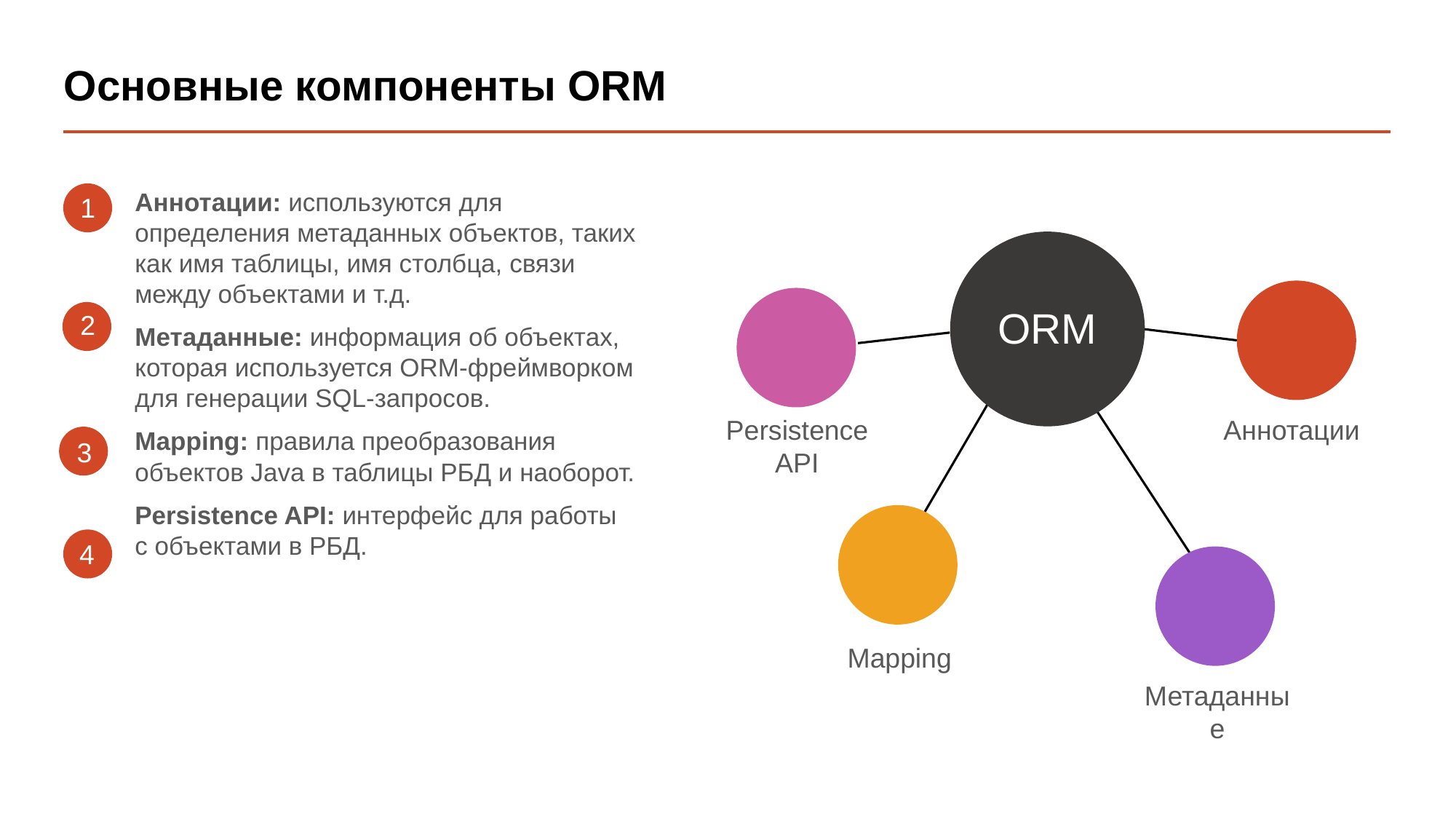

# Основные компоненты ORM
Аннотации: используются для определения метаданных объектов, таких как имя таблицы, имя столбца, связи между объектами и т.д.
Метаданные: информация об объектах, которая используется ORM-фреймворком для генерации SQL-запросов.
Mapping: правила преобразования объектов Java в таблицы РБД и наоборот.
Persistence API: интерфейс для работы с объектами в РБД.

1

ORM
Persistence API
Аннотации

Mapping
Метаданные

2

3

4